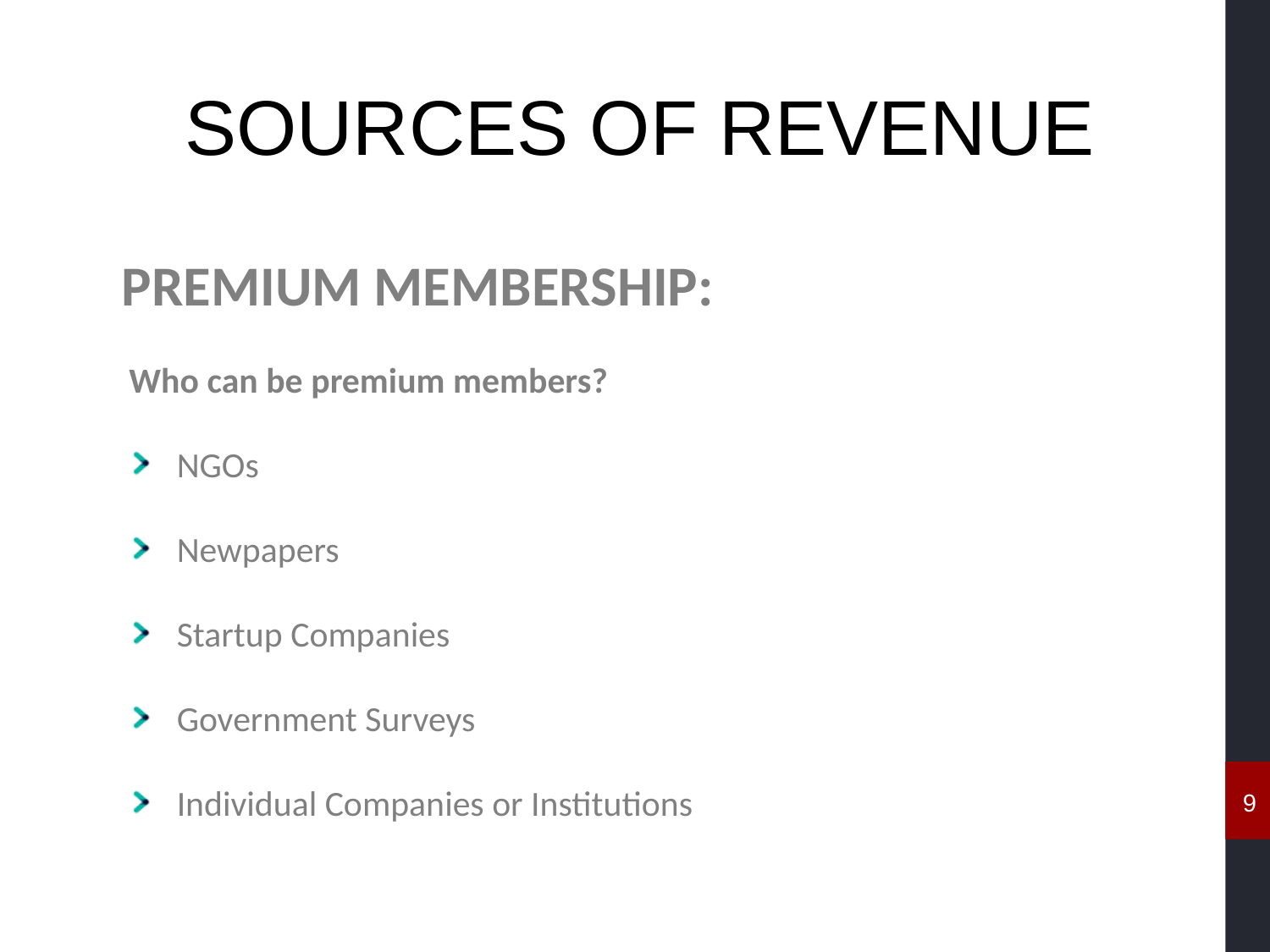

SOURCES OF REVENUE
PREMIUM MEMBERSHIP:
Who can be premium members?

NGOs

Newpapers

Startup Companies

Government Surveys

Individual Companies or Institutions
9